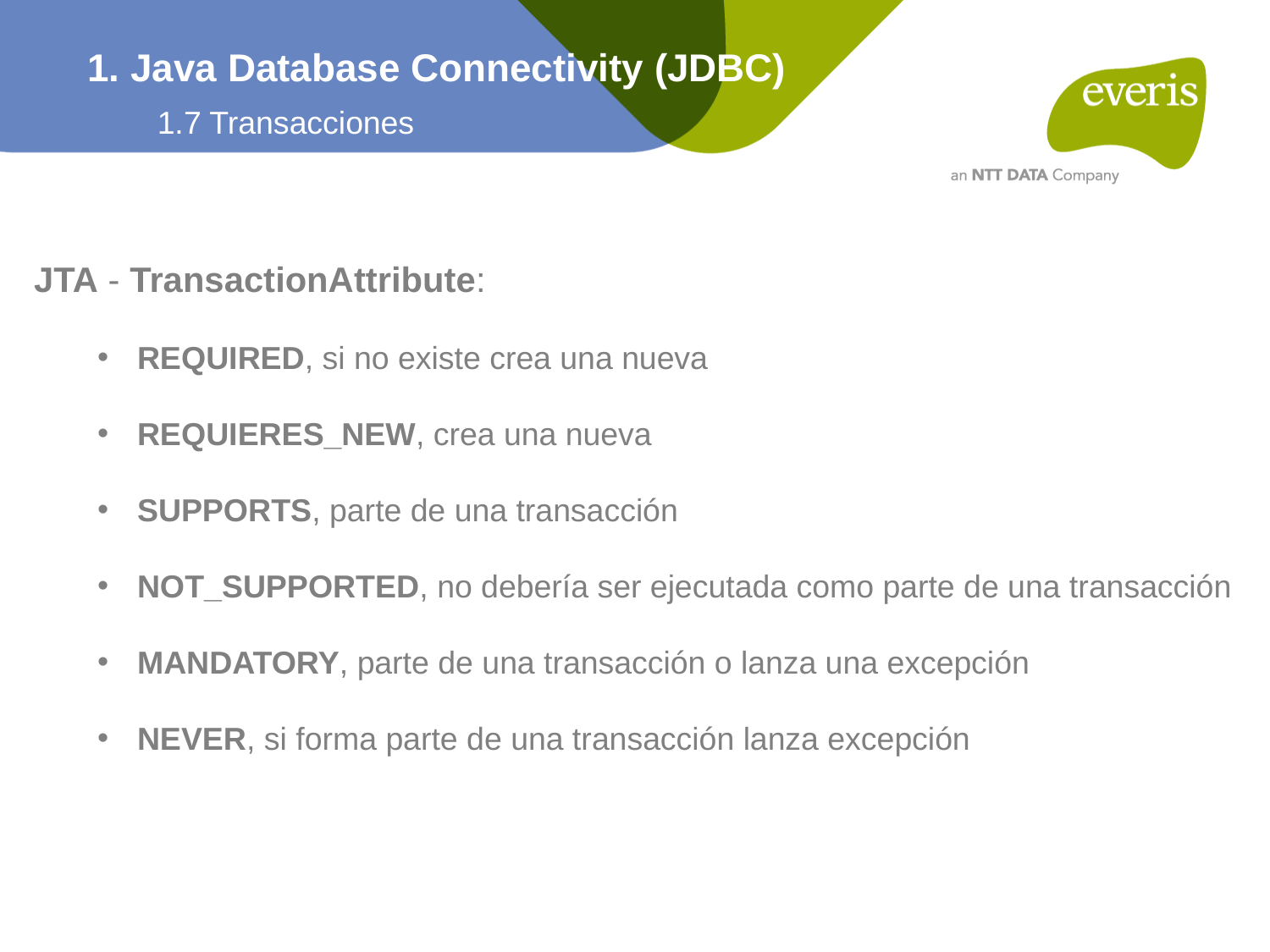

1. Java Database Connectivity (JDBC)

1.7 Transacciones
JTA - TransactionAttribute:
REQUIRED, si no existe crea una nueva
REQUIERES_NEW, crea una nueva
SUPPORTS, parte de una transacción
NOT_SUPPORTED, no debería ser ejecutada como parte de una transacción
MANDATORY, parte de una transacción o lanza una excepción
NEVER, si forma parte de una transacción lanza excepción